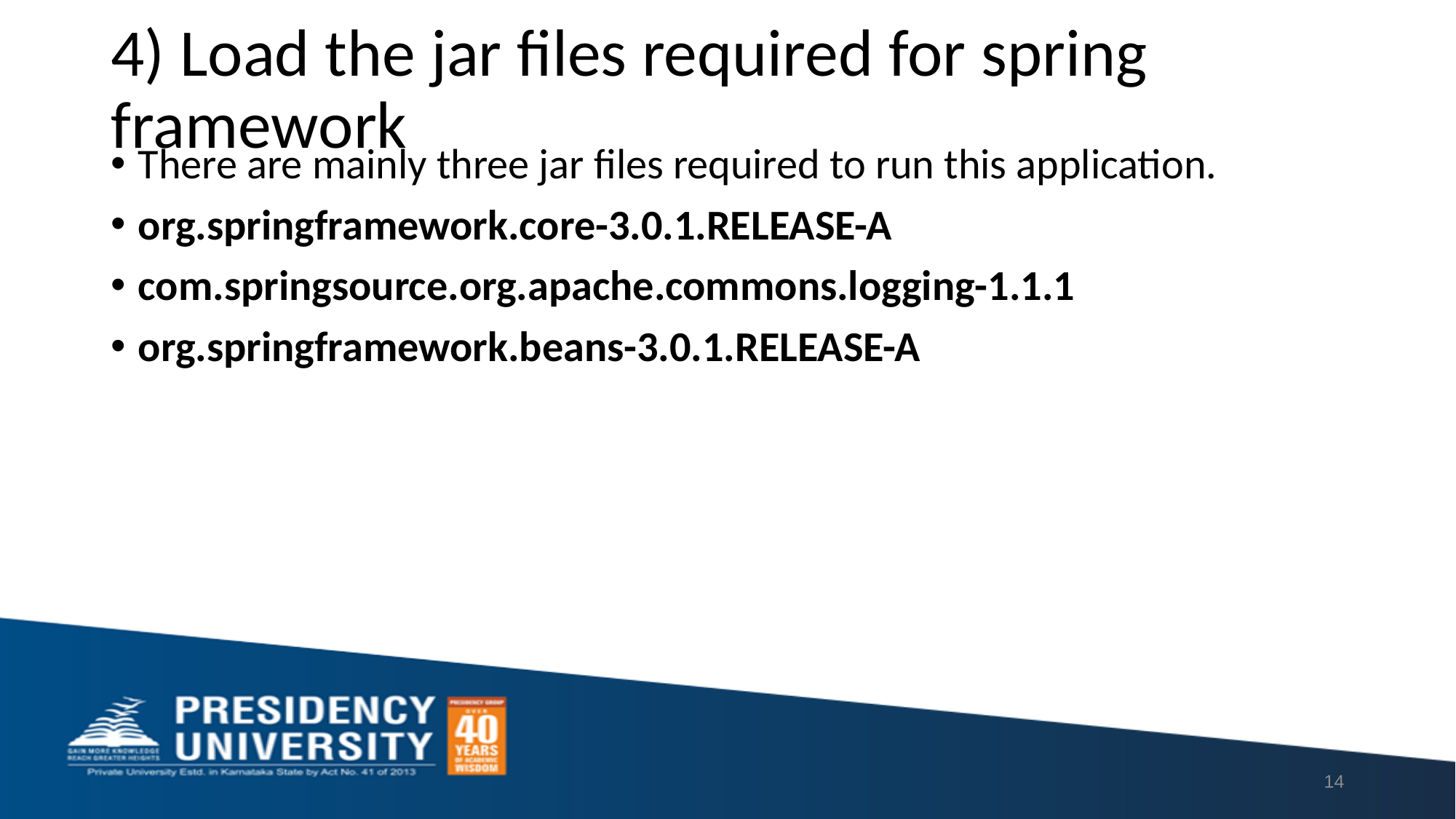

# 4) Load the jar files required for spring framework
There are mainly three jar files required to run this application.
org.springframework.core-3.0.1.RELEASE-A
com.springsource.org.apache.commons.logging-1.1.1
org.springframework.beans-3.0.1.RELEASE-A

14